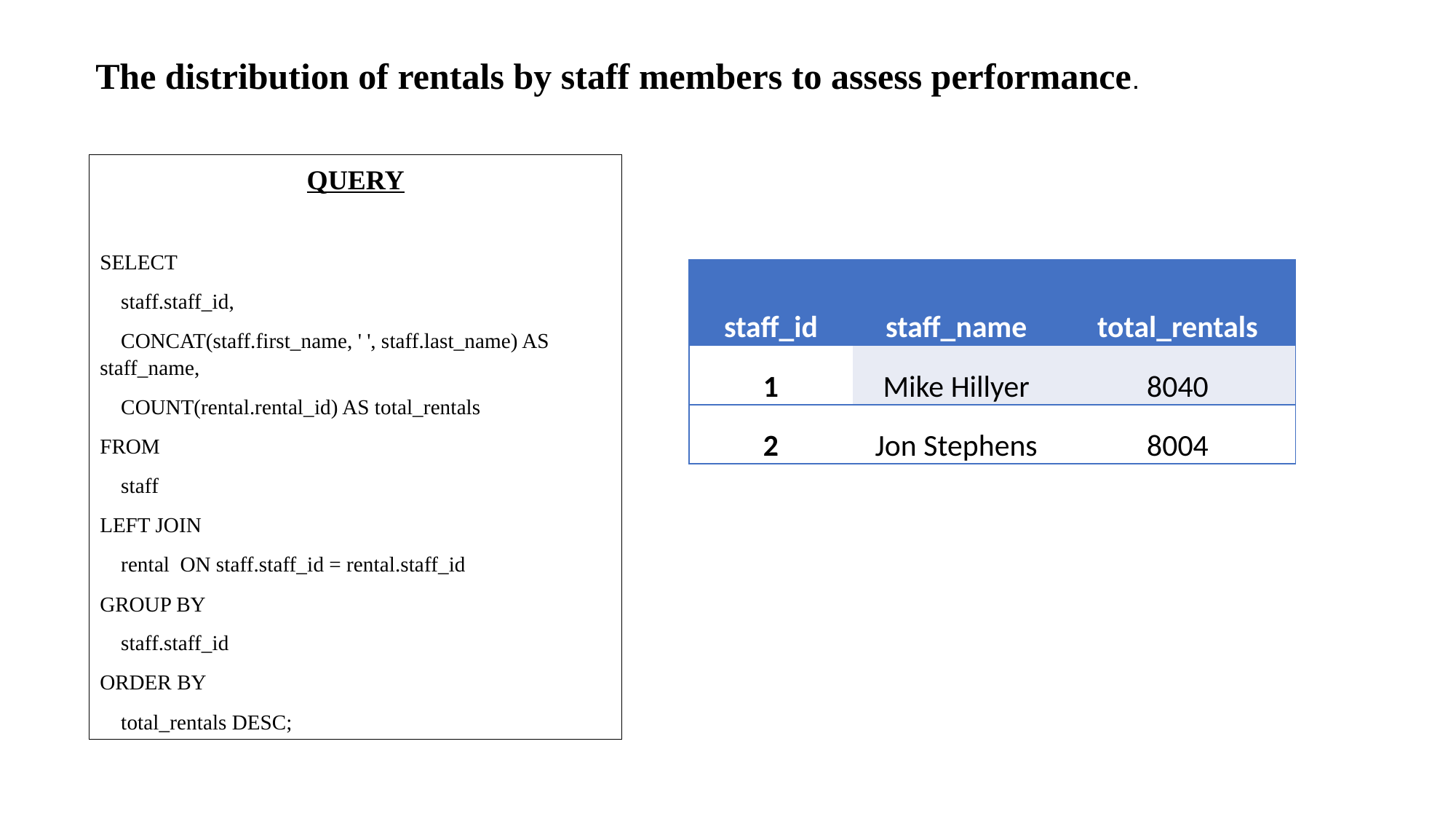

The distribution of rentals by staff members to assess performance.
QUERY

SELECT
    staff.staff_id,
    CONCAT(staff.first_name, ' ', staff.last_name) AS staff_name,
    COUNT(rental.rental_id) AS total_rentals
FROM
    staff
LEFT JOIN
    rental  ON staff.staff_id = rental.staff_id
GROUP BY
    staff.staff_id
ORDER BY
    total_rentals DESC;
| staff\_id | staff\_name | total\_rentals |
| --- | --- | --- |
| 1 | Mike Hillyer | 8040 |
| 2 | Jon Stephens | 8004 |